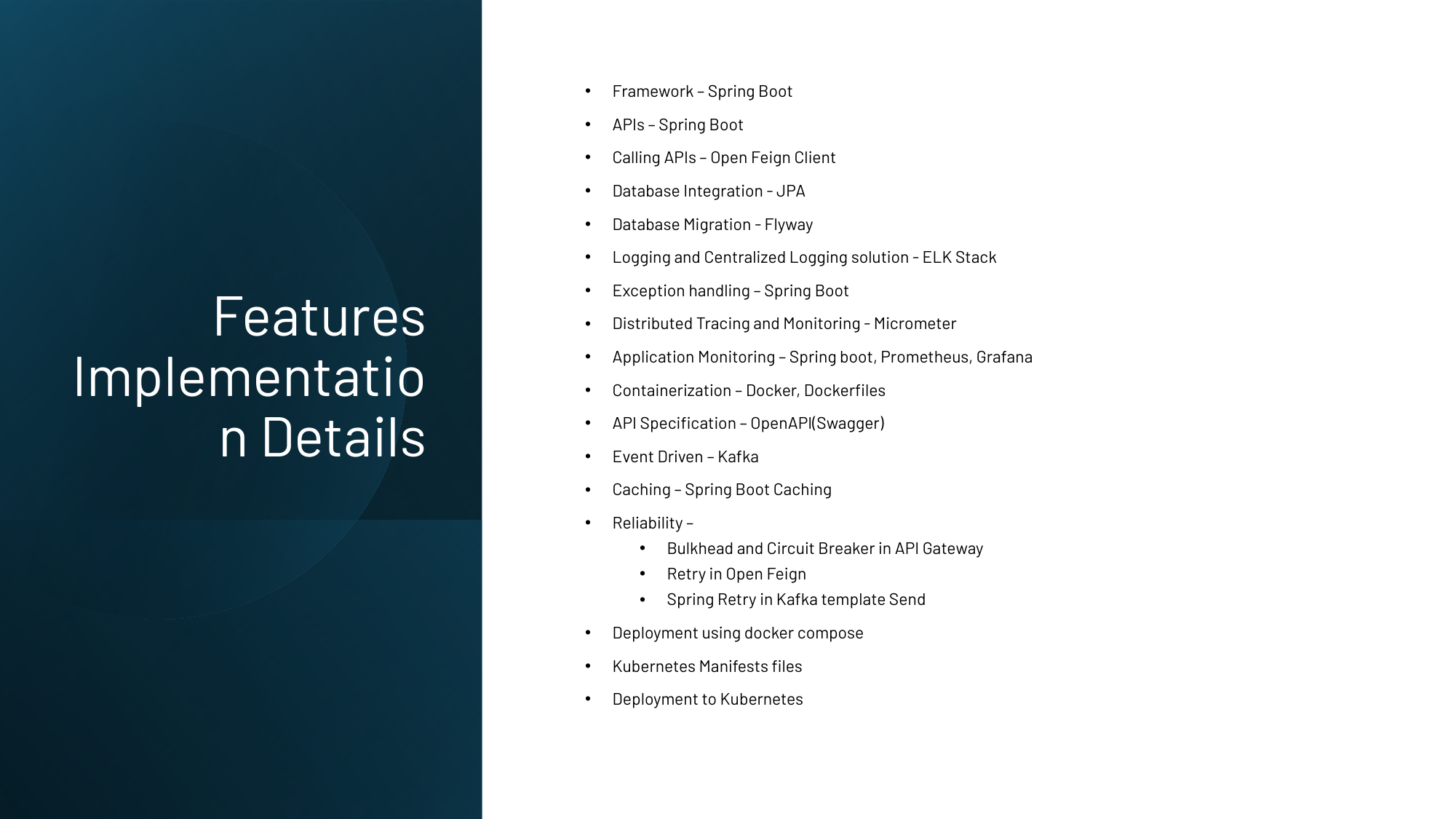

# Features Implementation Details
Framework – Spring Boot
APIs – Spring Boot
Calling APIs – Open Feign Client
Database Integration - JPA
Database Migration - Flyway
Logging and Centralized Logging solution - ELK Stack
Exception handling – Spring Boot
Distributed Tracing and Monitoring - Micrometer
Application Monitoring – Spring boot, Prometheus, Grafana
Containerization – Docker, Dockerfiles
API Specification – OpenAPI(Swagger)
Event Driven – Kafka
Caching – Spring Boot Caching
Reliability –
Bulkhead and Circuit Breaker in API Gateway
Retry in Open Feign
Spring Retry in Kafka template Send
Deployment using docker compose
Kubernetes Manifests files
Deployment to Kubernetes